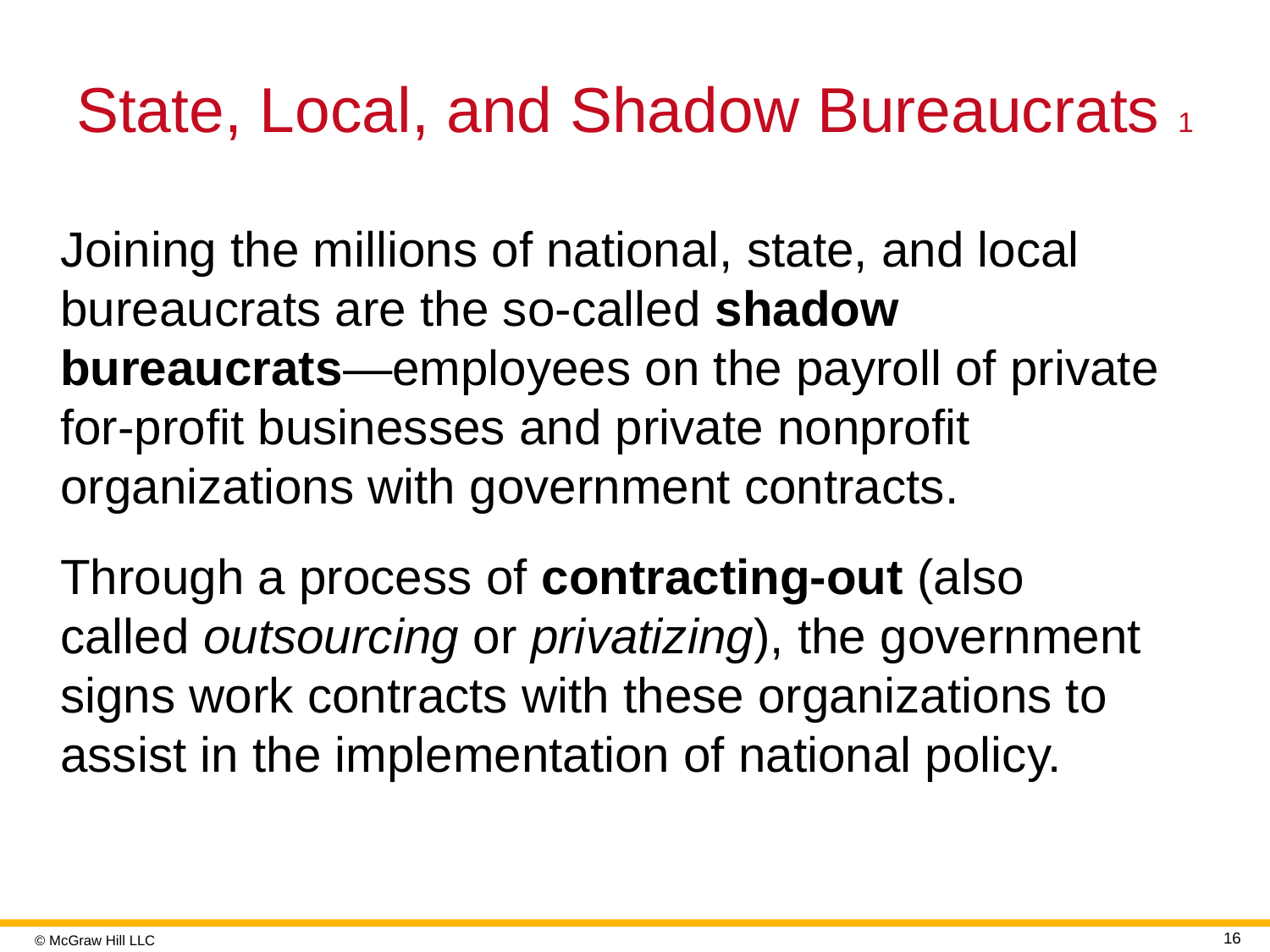

# State, Local, and Shadow Bureaucrats 1
Joining the millions of national, state, and local bureaucrats are the so-called shadow bureaucrats—employees on the payroll of private for-profit businesses and private nonprofit organizations with government contracts.
Through a process of contracting-out (also called outsourcing or privatizing), the government signs work contracts with these organizations to assist in the implementation of national policy.
16